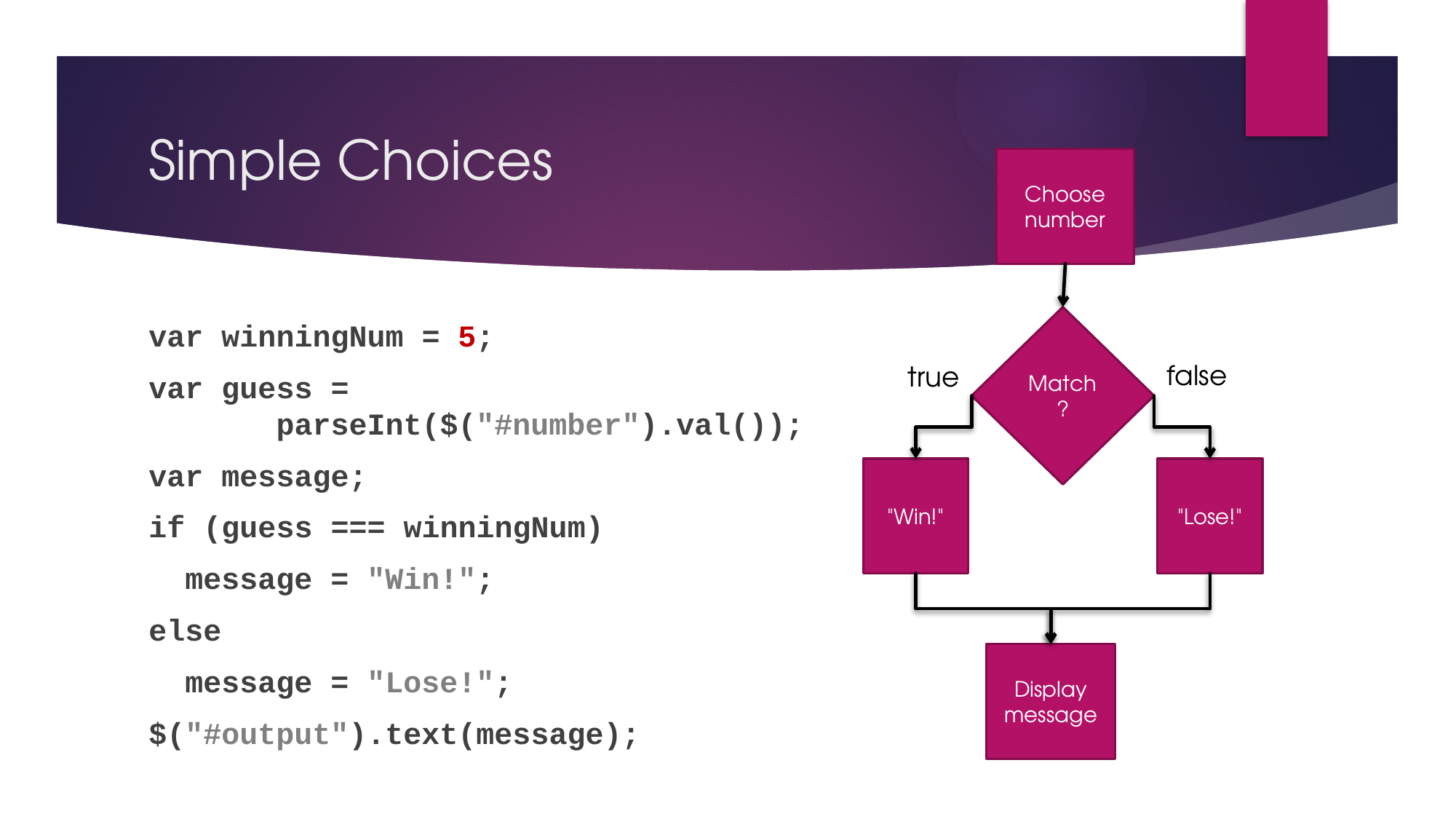

# Simple Choices
Choose number
Match?
false
true
"Win!"
"Lose!"
Display message
var winningNum = 5;
var guess =
       parseInt($("#number").val());
var message;
if (guess === winningNum)
  message = "Win!";
else
  message = "Lose!";
$("#output").text(message);